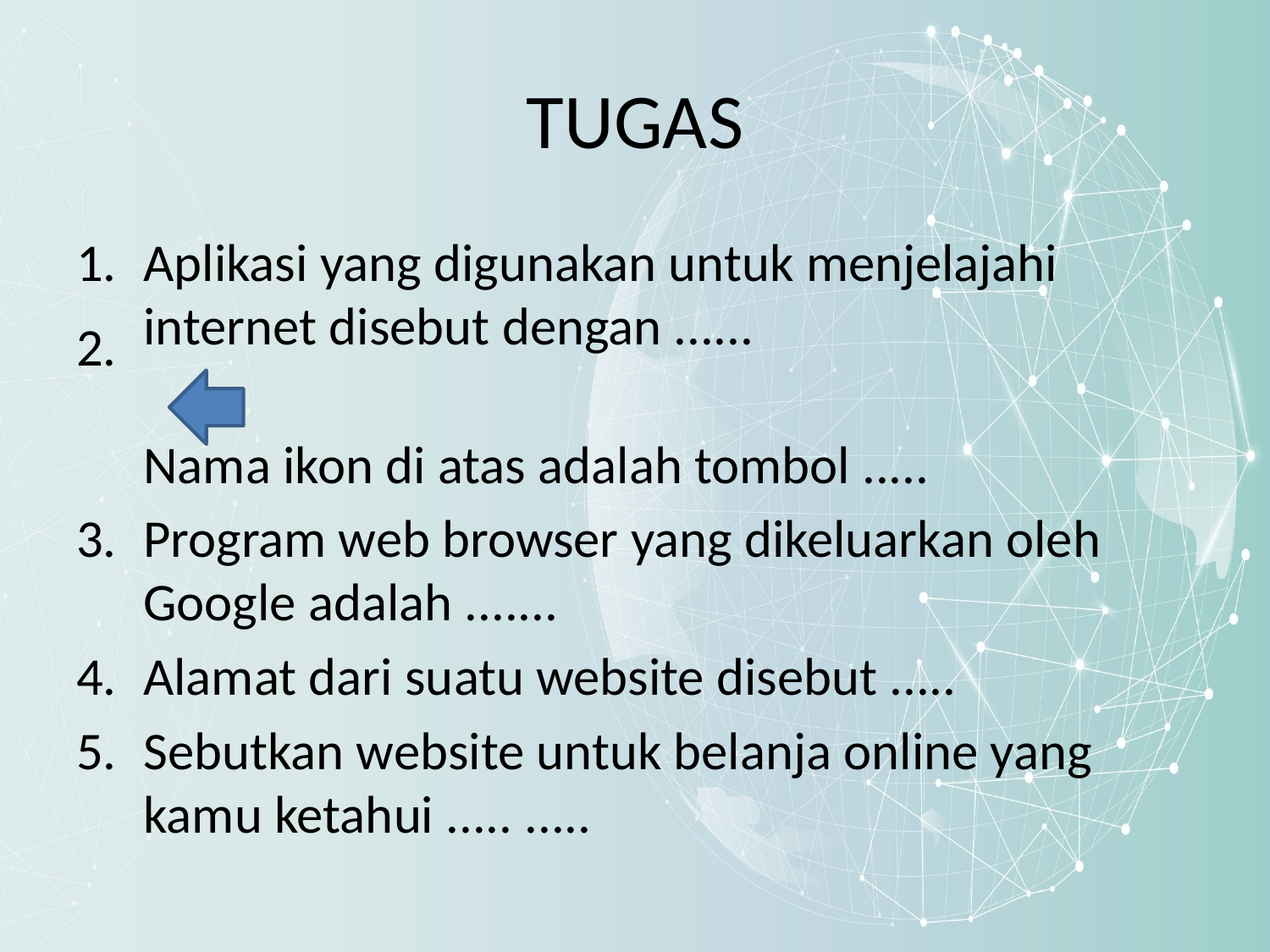

# TUGAS
Aplikasi yang digunakan untuk menjelajahi internet disebut dengan ......
Nama ikon di atas adalah tombol .....
Program web browser yang dikeluarkan oleh Google adalah .......
Alamat dari suatu website disebut .....
Sebutkan website untuk belanja online yang kamu ketahui ..... .....